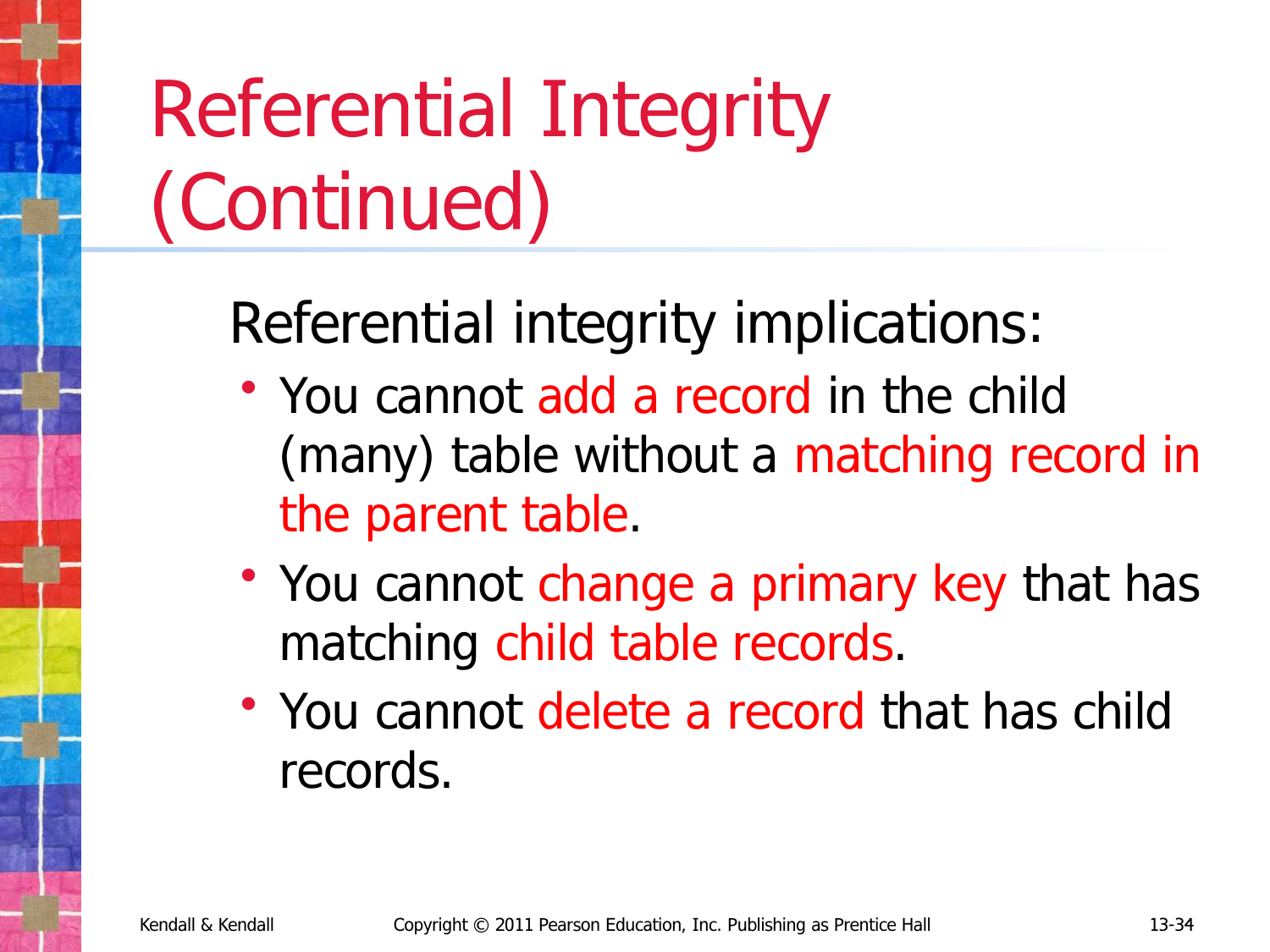

# Referential Integrity (Continued)
   Referential integrity implications:
You cannot add a record in the child (many) table without a matching record in the parent table.
You cannot change a primary key that has matching child table records.
You cannot delete a record that has child records.
Kendall & Kendall	Copyright © 2011 Pearson Education, Inc. Publishing as Prentice Hall
13-34